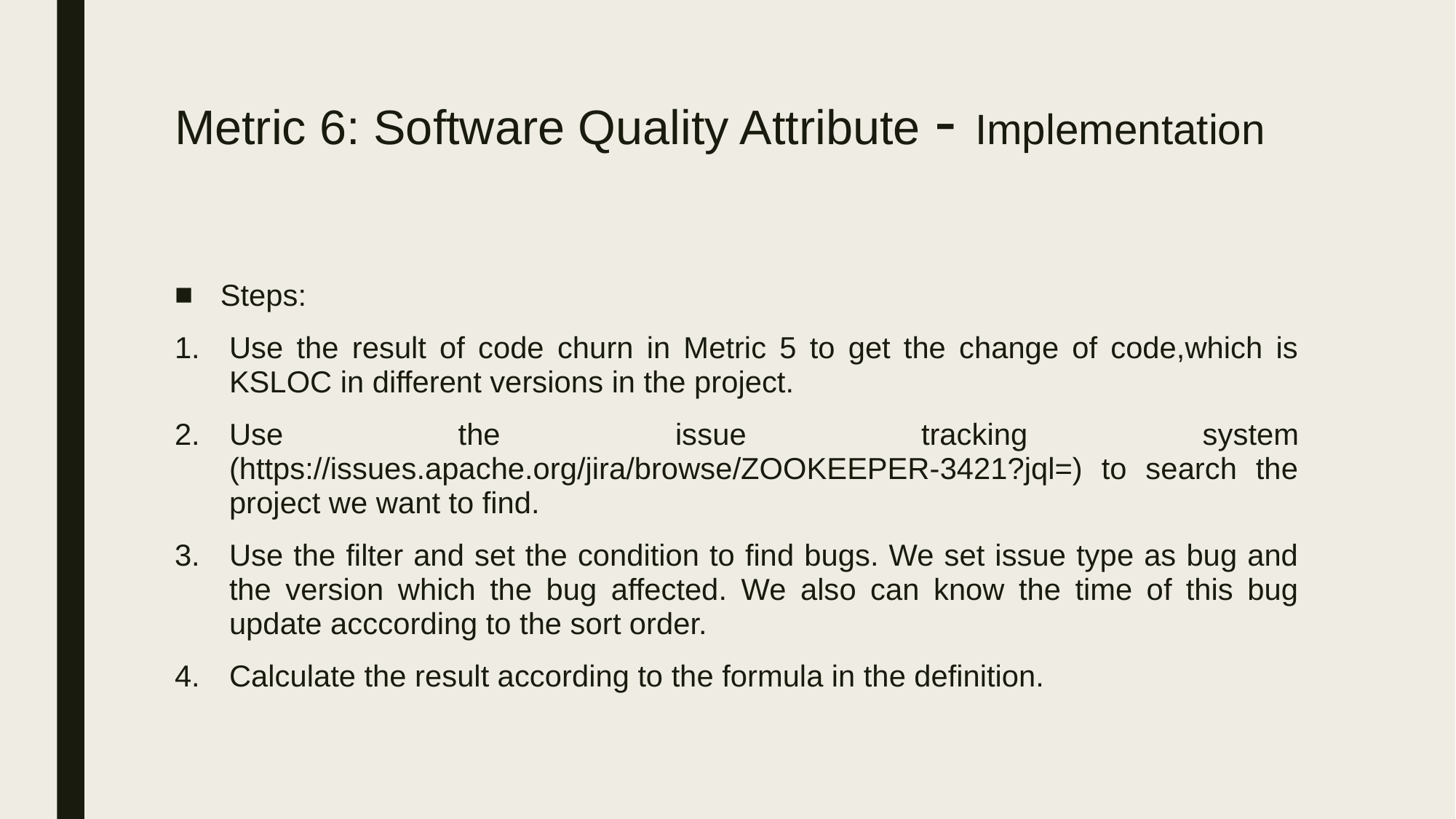

# Metric 6: Software Quality Attribute - Implementation
Steps:
Use the result of code churn in Metric 5 to get the change of code,which is KSLOC in different versions in the project.
Use the issue tracking system (https://issues.apache.org/jira/browse/ZOOKEEPER-3421?jql=) to search the project we want to find.
Use the filter and set the condition to find bugs. We set issue type as bug and the version which the bug affected. We also can know the time of this bug update acccording to the sort order.
Calculate the result according to the formula in the definition.